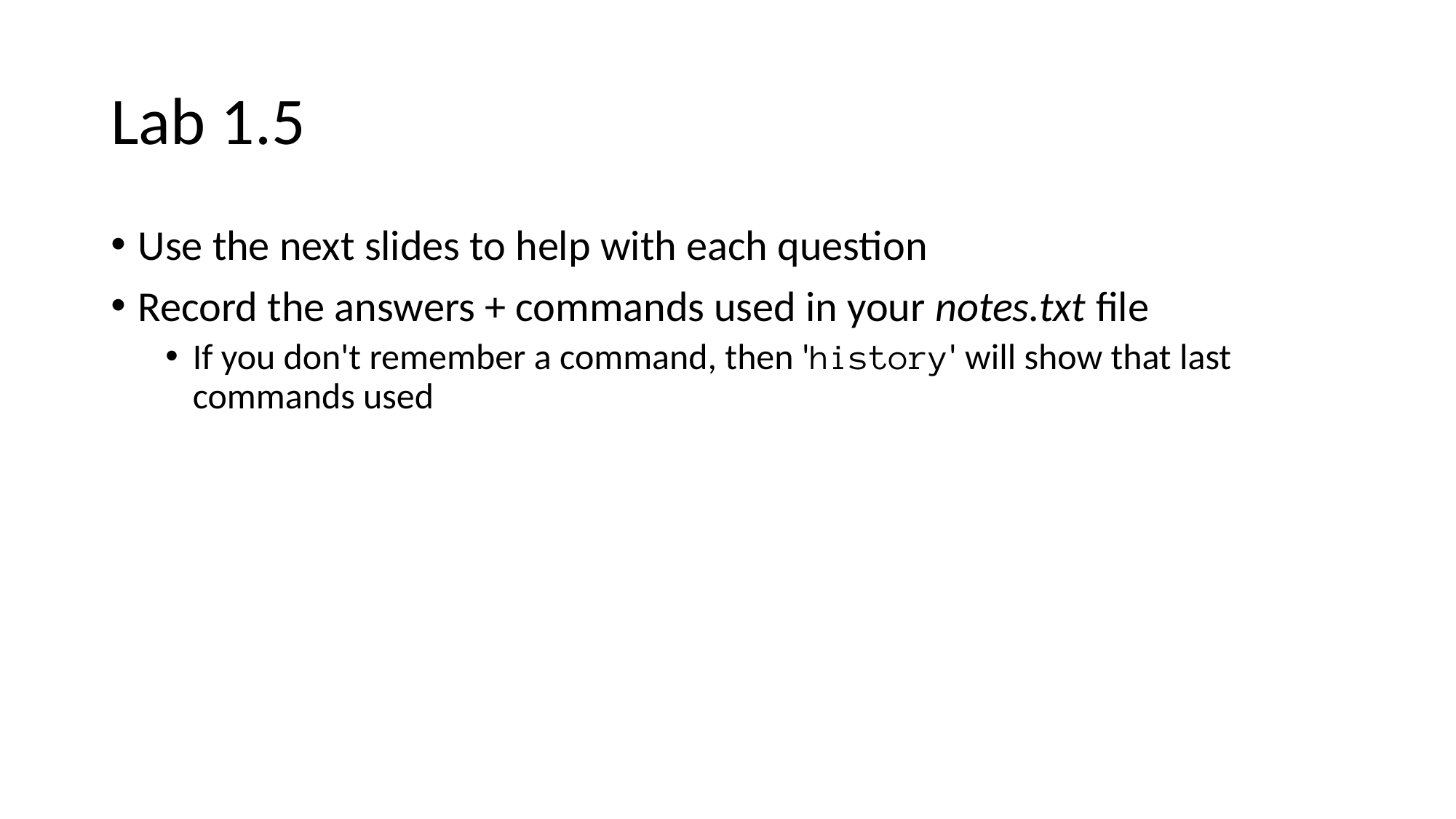

# Lab 1.5
Use the next slides to help with each question
Record the answers + commands used in your notes.txt file
If you don't remember a command, then 'history' will show that last commands used